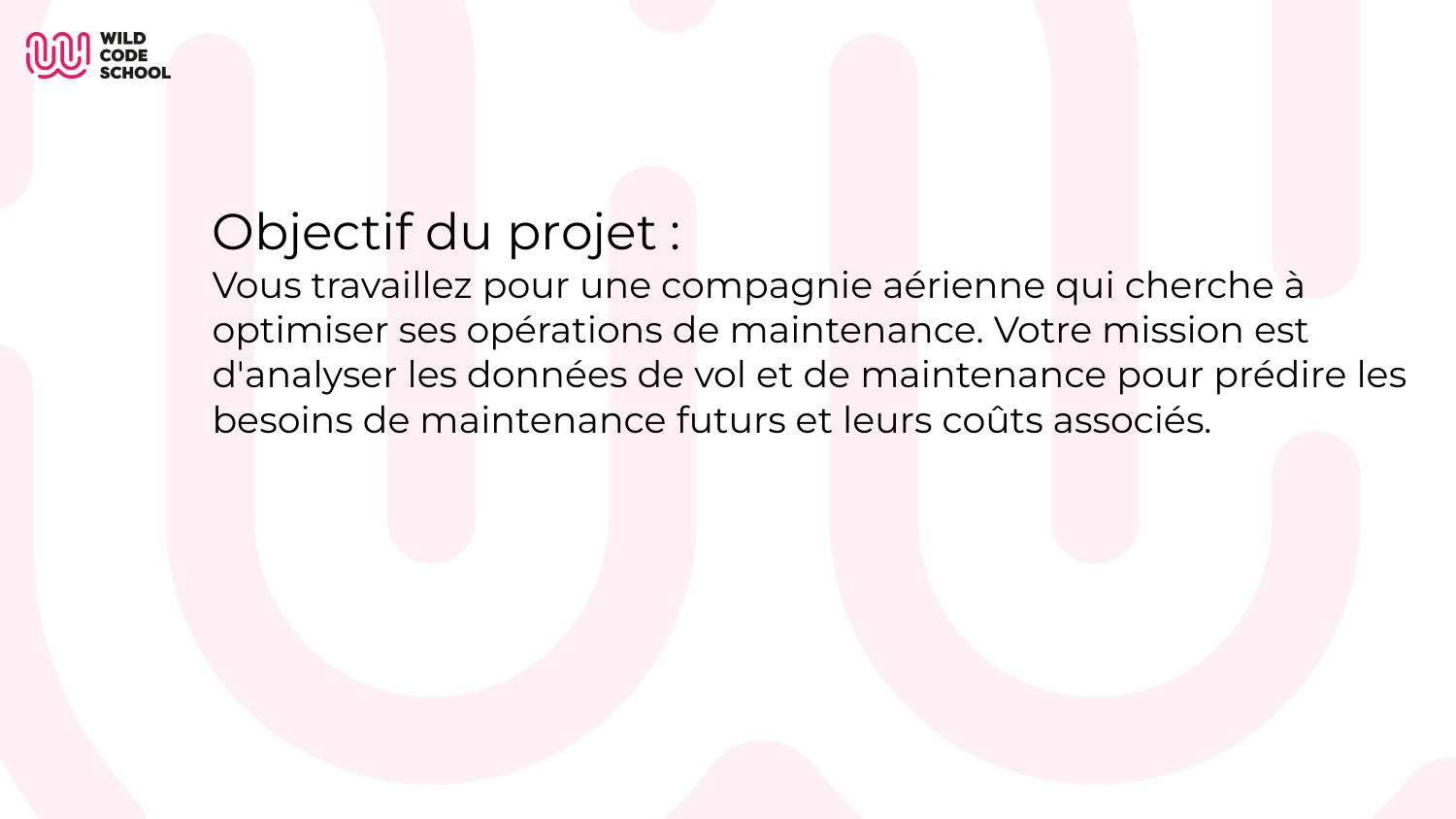

# Objectif du projet :
Vous travaillez pour une compagnie aérienne qui cherche à optimiser ses opérations de maintenance. Votre mission est d'analyser les données de vol et de maintenance pour prédire les besoins de maintenance futurs et leurs coûts associés.